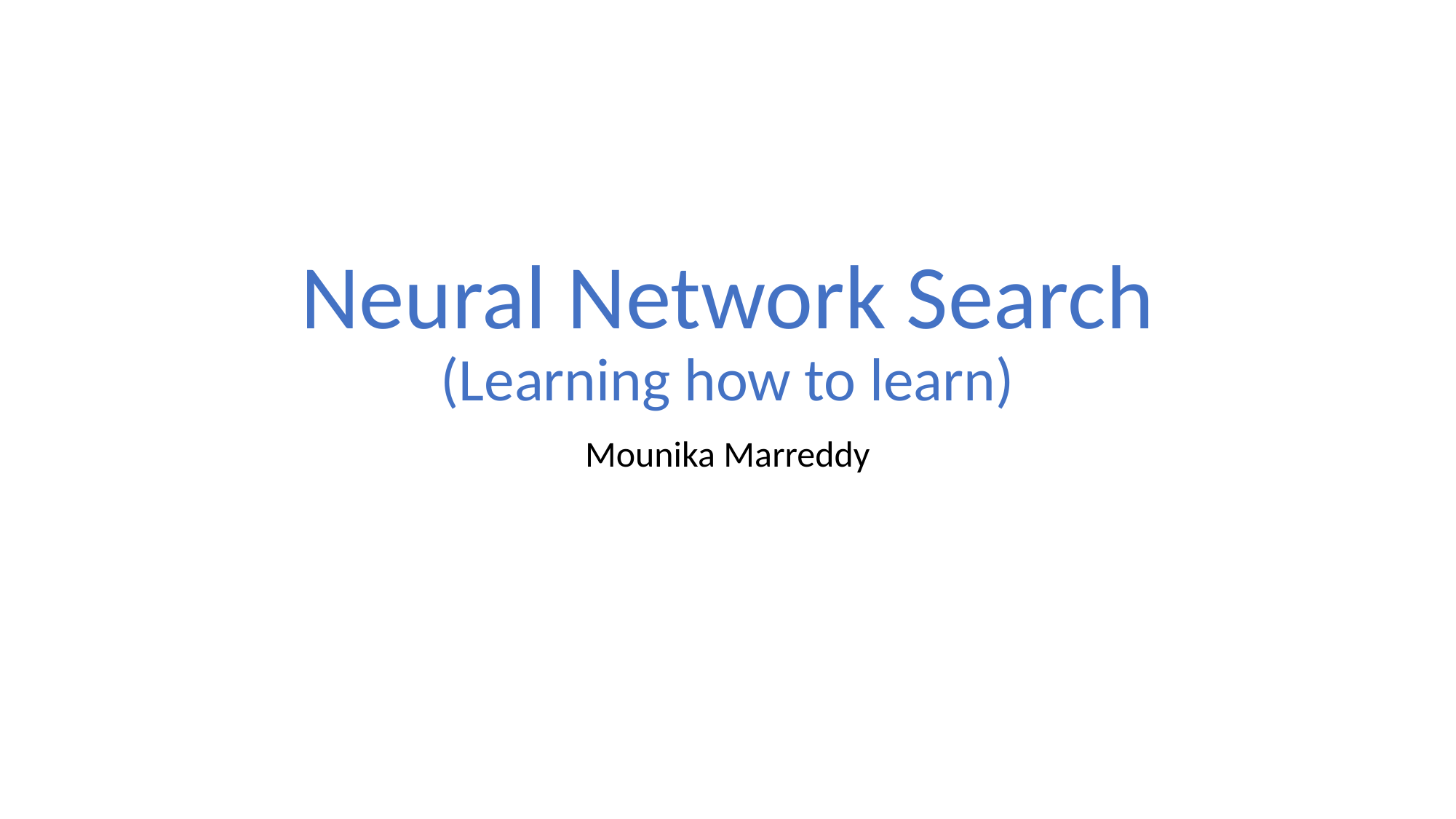

# Neural Network Search (Learning how to learn)
Mounika Marreddy